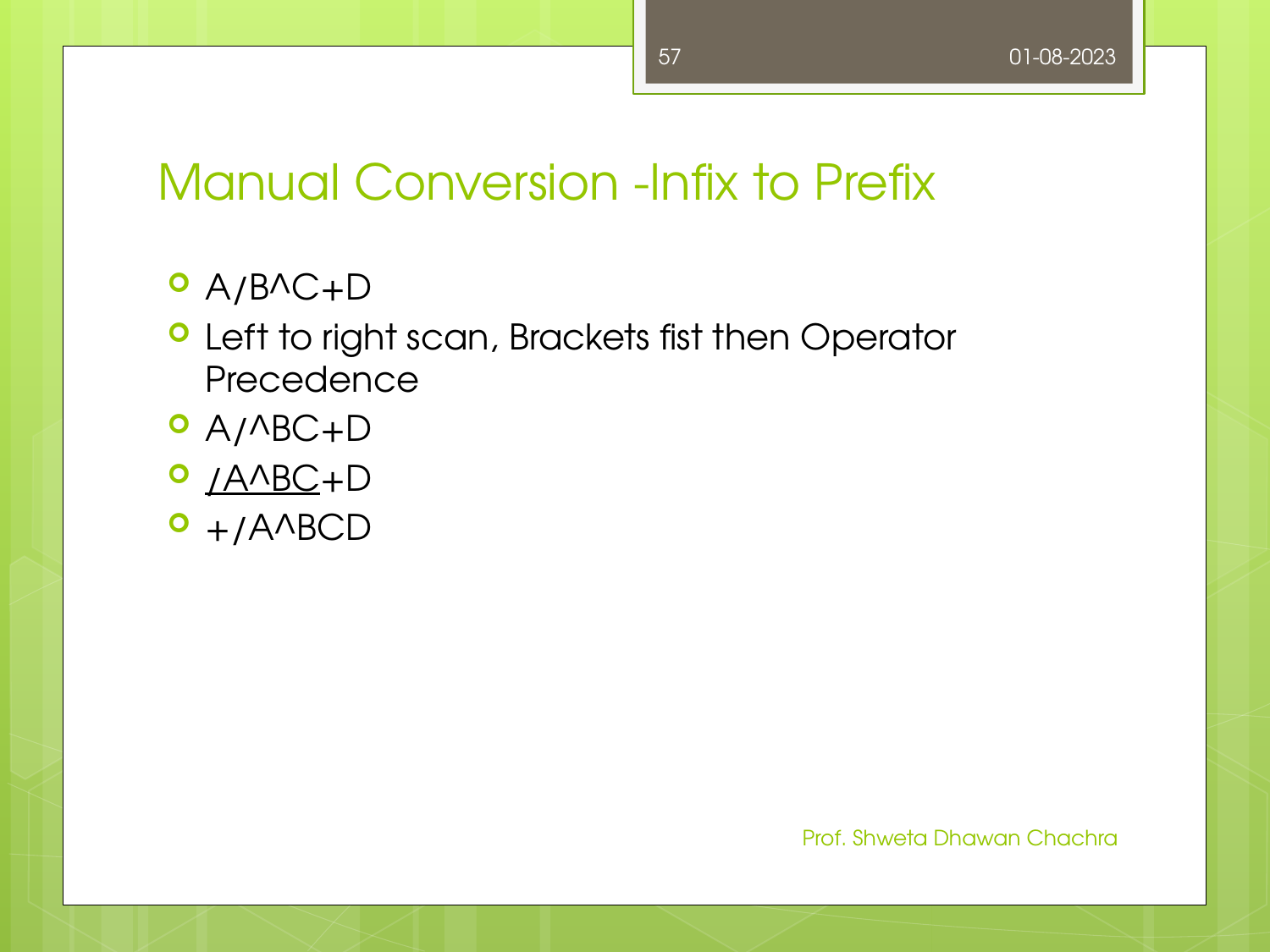

57
01-08-2023
# Manual Conversion -Infix to Prefix
A/B^C+D
Left to right scan, Brackets fist then Operator Precedence
A/^BC+D
/A^BC+D
+/A^BCD

Prof. Shweta Dhawan Chachra